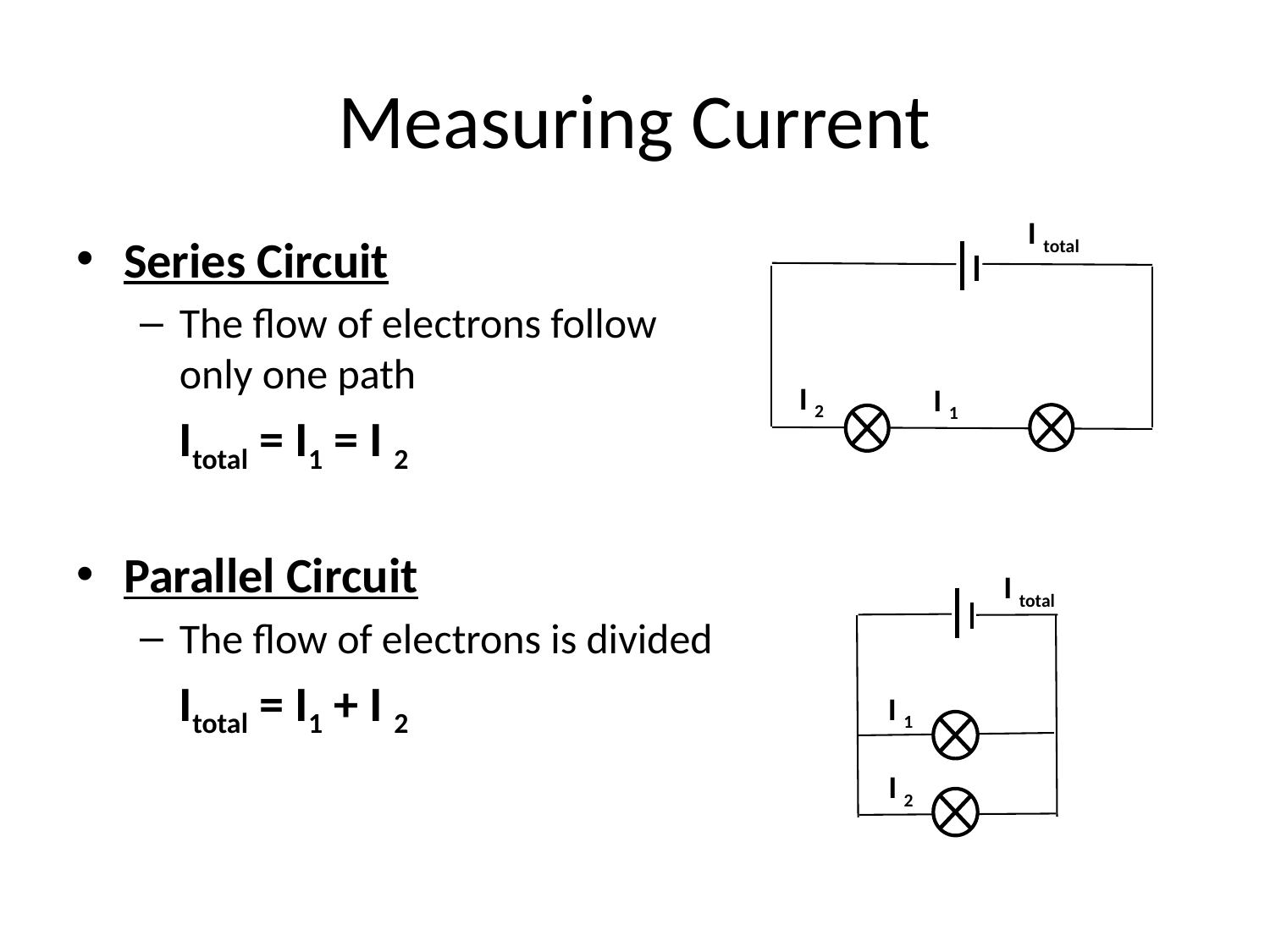

# Measuring Current
I total
Series Circuit
The flow of electrons follow
only one path
	Itotal = I1 = I 2

Parallel Circuit
The flow of electrons is divided
	Itotal = I1 + I 2

I 2
I 1
I total

I 1
I 2